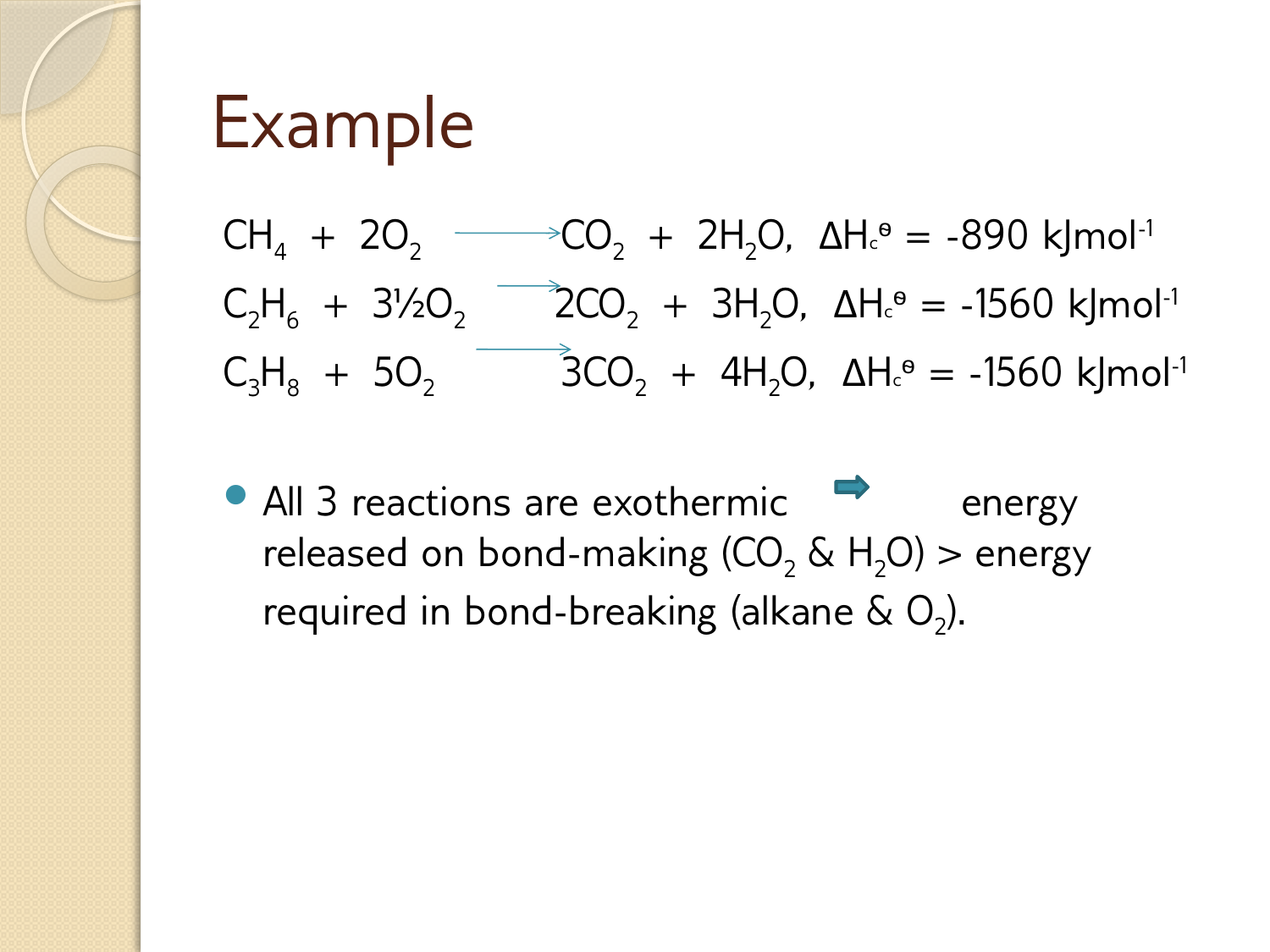

# Example
CH4  +  2O2           CO2  +  2H2O,  ∆Hcѳ = -890 kJmol-1
C2H6  +  3½O2       2CO2  +  3H2O,  ∆Hcѳ = -1560 kJmol-1
C3H8  +  5O2          3CO2  +  4H2O,  ∆Hcѳ = -1560 kJmol-1

All 3 reactions are exothermic	     energy released on bond-making (CO2 & H2O) > energy required in bond-breaking (alkane & O2).